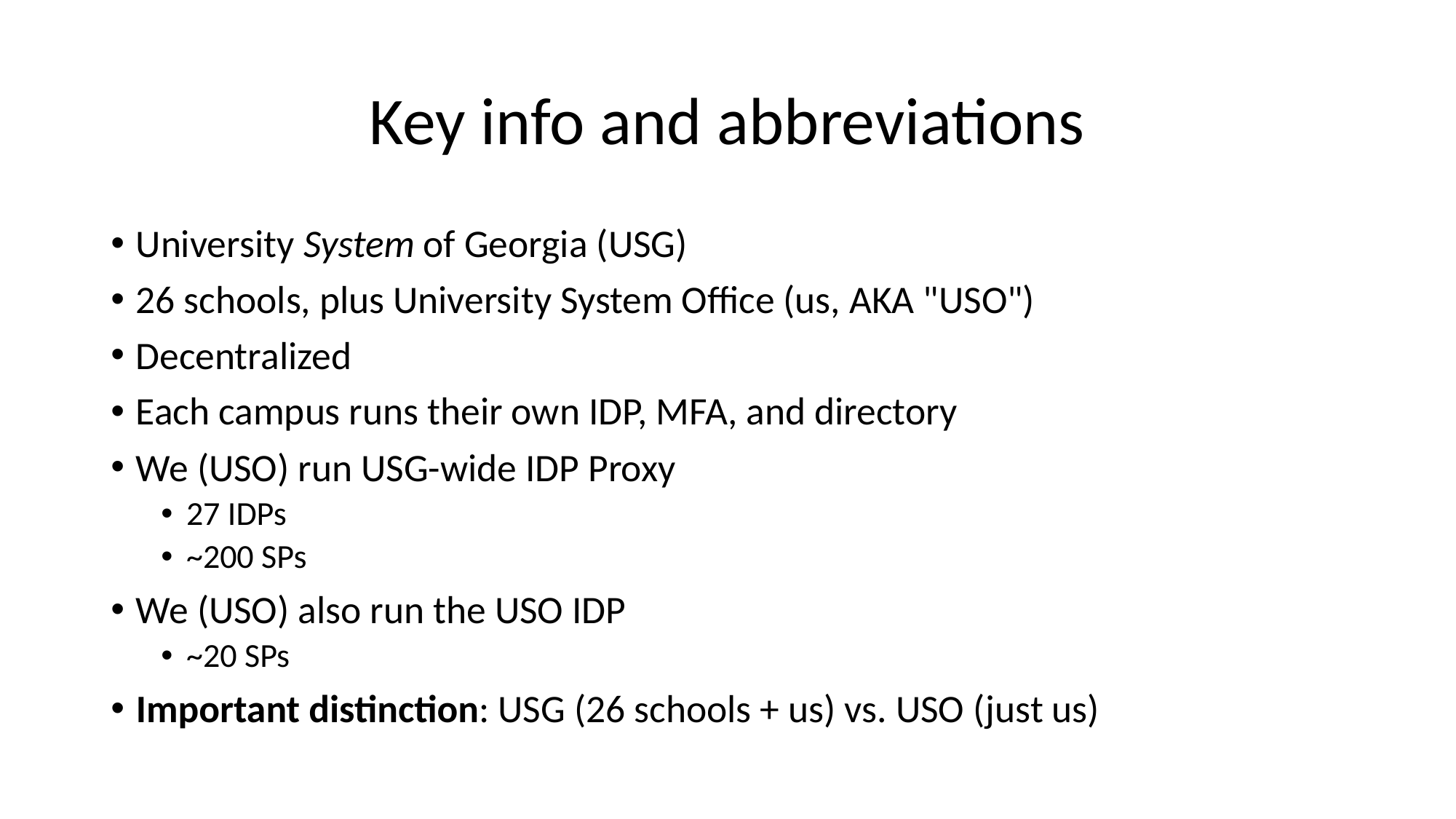

# Key info and abbreviations
University System of Georgia (USG)
26 schools, plus University System Office (us, AKA "USO")
Decentralized
Each campus runs their own IDP, MFA, and directory
We (USO) run USG-wide IDP Proxy
27 IDPs
~200 SPs
We (USO) also run the USO IDP
~20 SPs
Important distinction: USG (26 schools + us) vs. USO (just us)